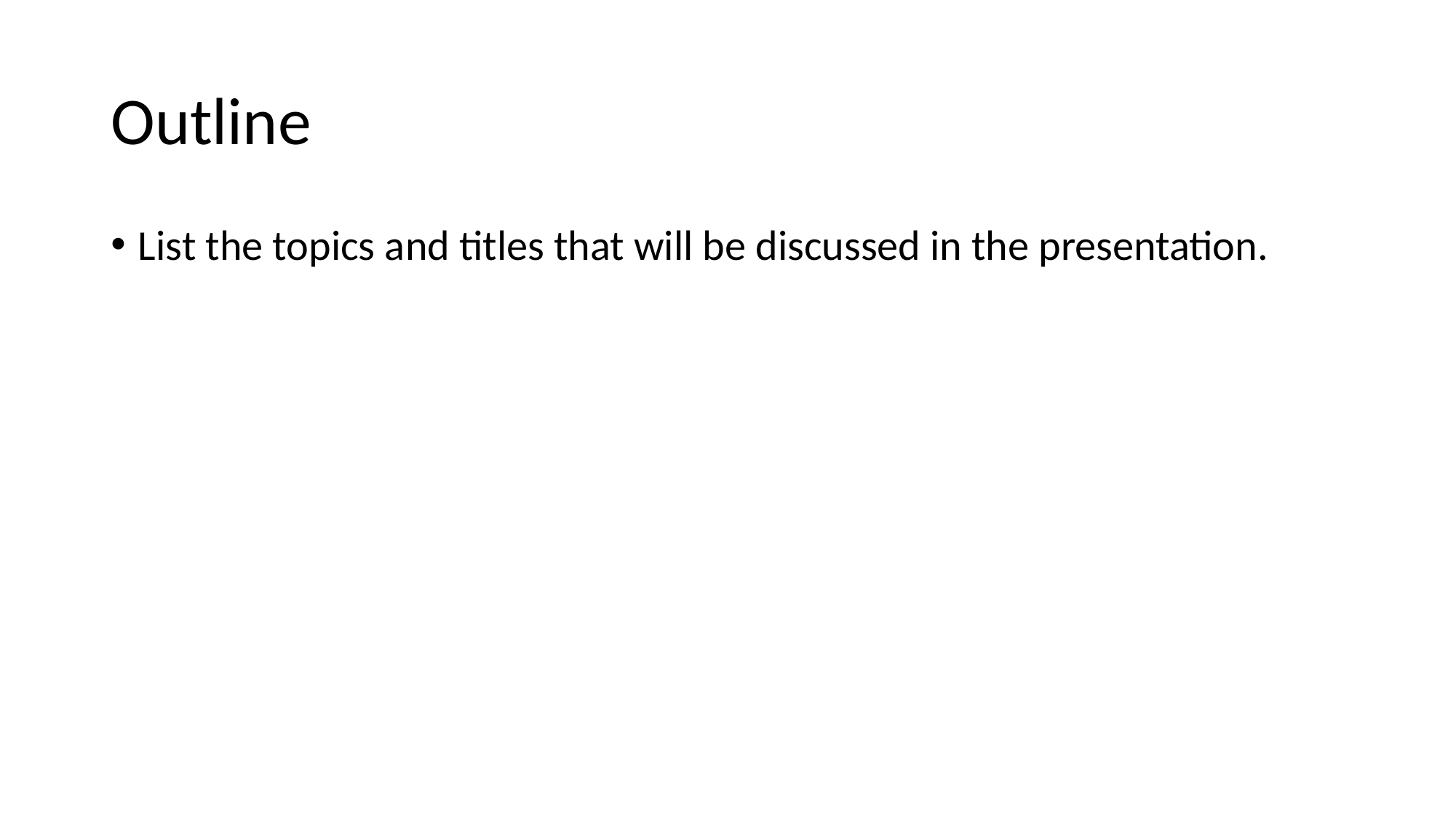

# Outline
List the topics and titles that will be discussed in the presentation.